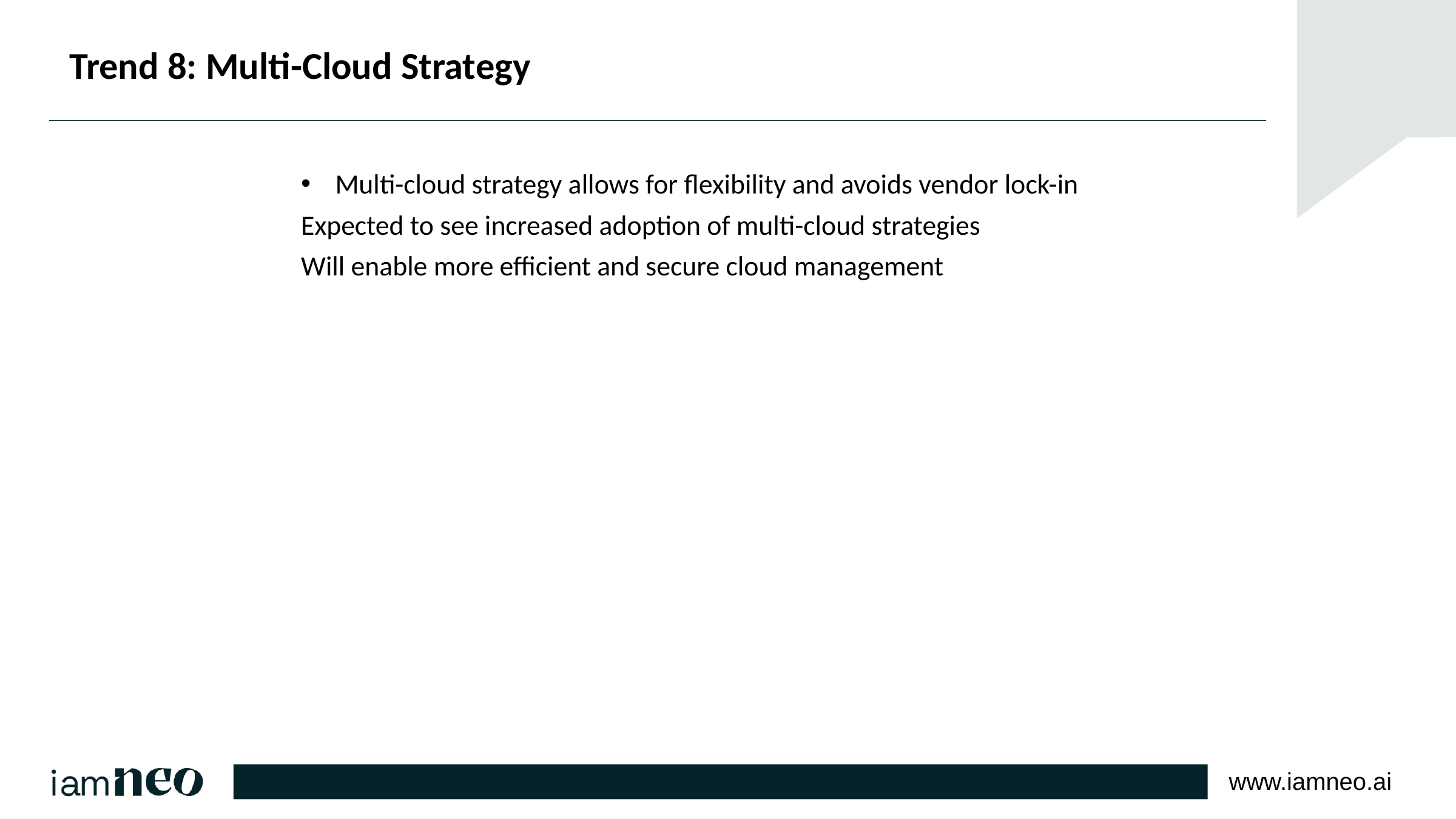

# Trend 8: Multi-Cloud Strategy
Multi-cloud strategy allows for flexibility and avoids vendor lock-in
Expected to see increased adoption of multi-cloud strategies
Will enable more efficient and secure cloud management